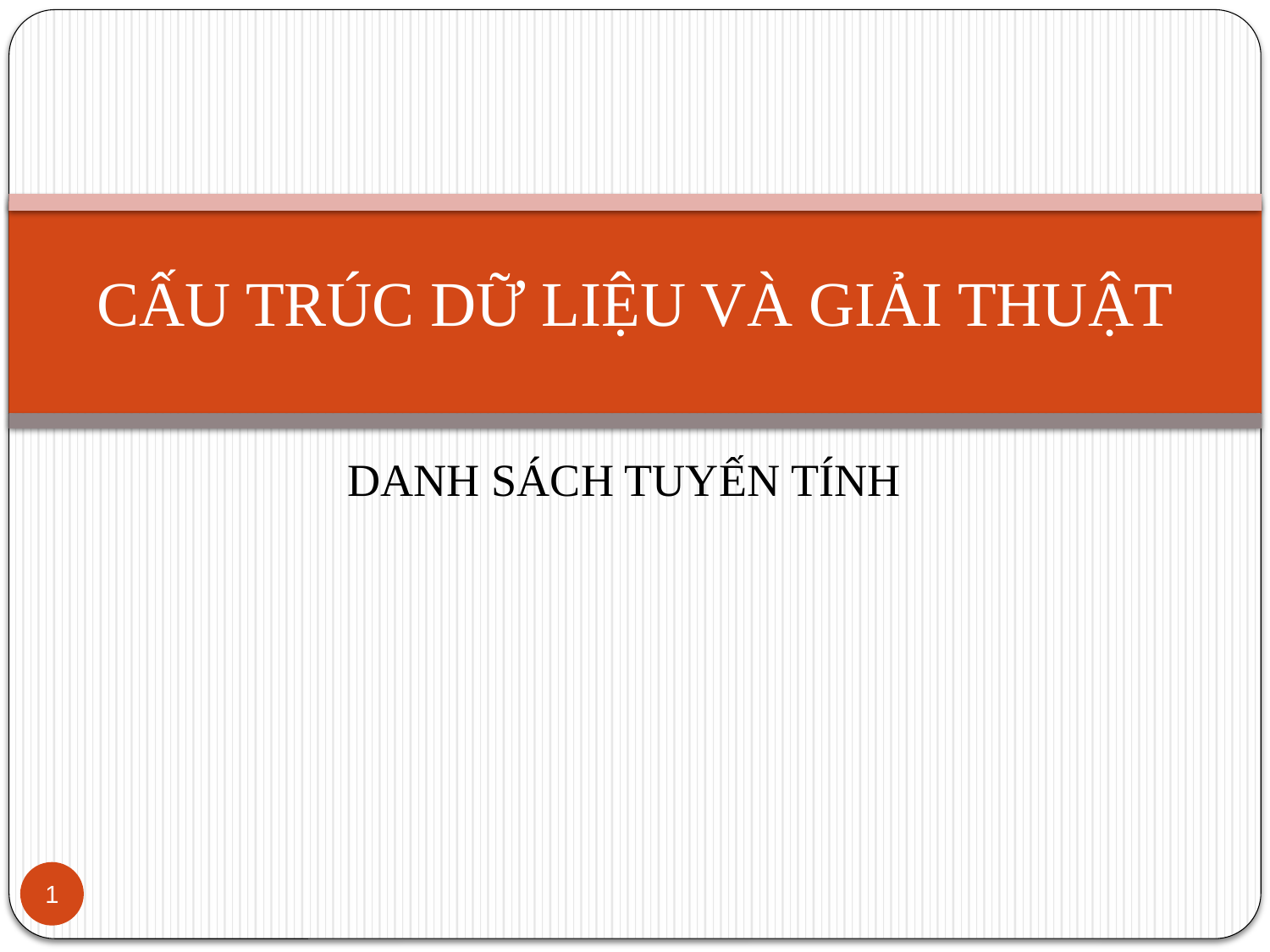

# CẤU TRÚC DỮ LIỆU VÀ GIẢI THUẬT
DANH SÁCH TUYẾN TÍNH
1